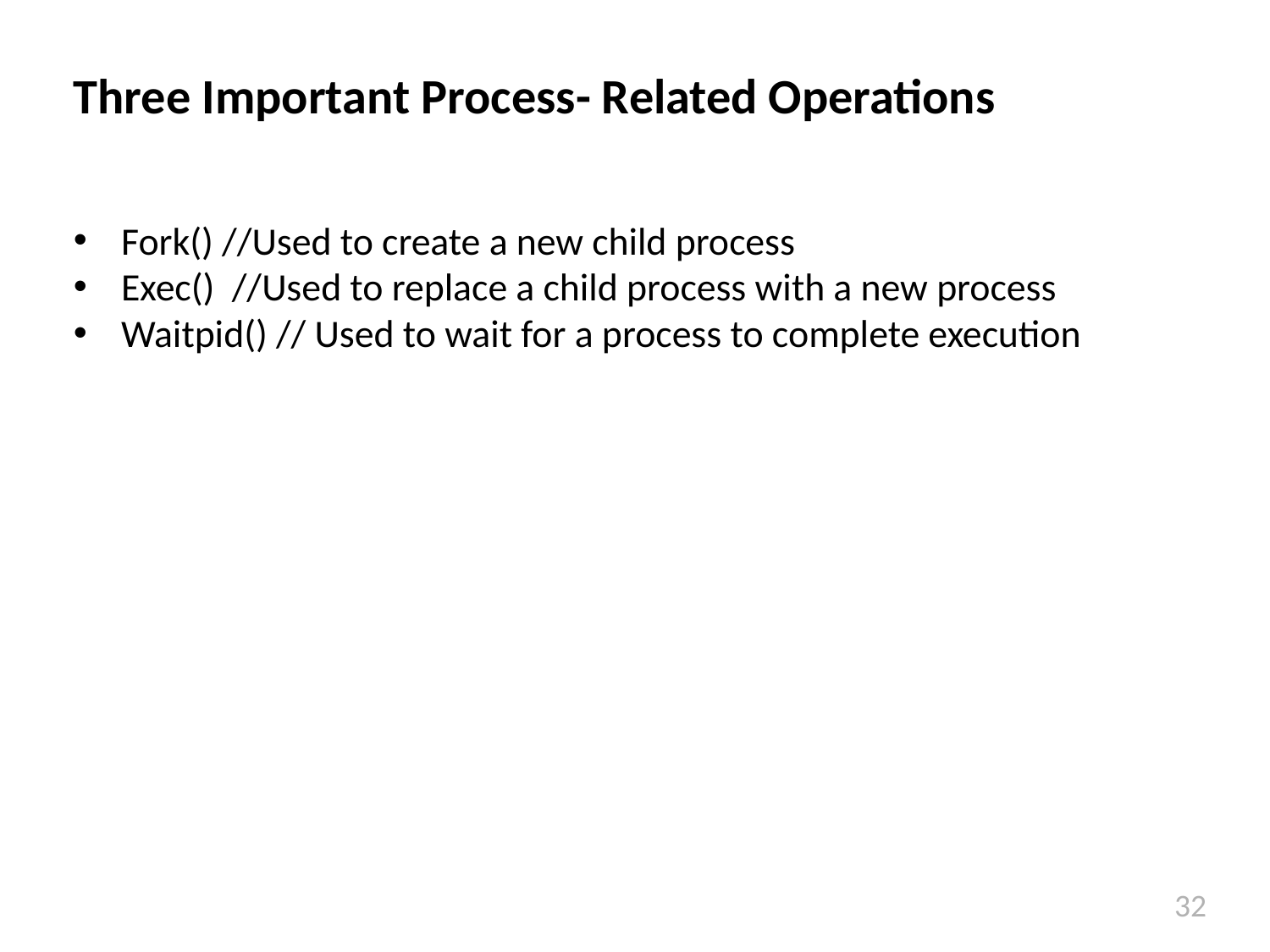

# Three Important Process- Related Operations
Fork() //Used to create a new child process
Exec()  //Used to replace a child process with a new process
Waitpid() // Used to wait for a process to complete execution
32